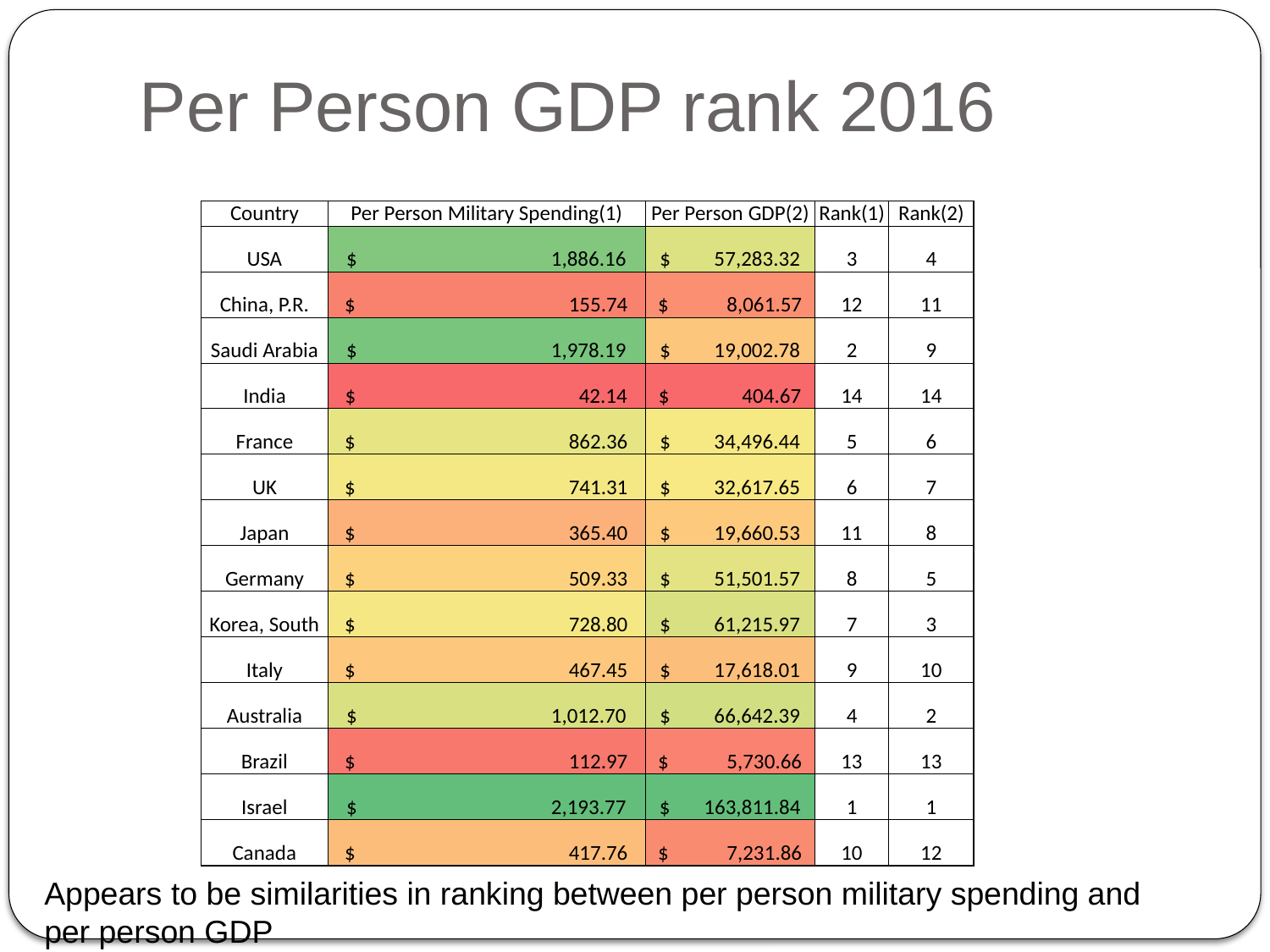

# Per Person GDP rank 2016
| Country | Per Person Military Spending(1) | Per Person GDP(2) | Rank(1) | Rank(2) |
| --- | --- | --- | --- | --- |
| USA | $ 1,886.16 | $ 57,283.32 | 3 | 4 |
| China, P.R. | $ 155.74 | $ 8,061.57 | 12 | 11 |
| Saudi Arabia | $ 1,978.19 | $ 19,002.78 | 2 | 9 |
| India | $ 42.14 | $ 404.67 | 14 | 14 |
| France | $ 862.36 | $ 34,496.44 | 5 | 6 |
| UK | $ 741.31 | $ 32,617.65 | 6 | 7 |
| Japan | $ 365.40 | $ 19,660.53 | 11 | 8 |
| Germany | $ 509.33 | $ 51,501.57 | 8 | 5 |
| Korea, South | $ 728.80 | $ 61,215.97 | 7 | 3 |
| Italy | $ 467.45 | $ 17,618.01 | 9 | 10 |
| Australia | $ 1,012.70 | $ 66,642.39 | 4 | 2 |
| Brazil | $ 112.97 | $ 5,730.66 | 13 | 13 |
| Israel | $ 2,193.77 | $ 163,811.84 | 1 | 1 |
| Canada | $ 417.76 | $ 7,231.86 | 10 | 12 |
Appears to be similarities in ranking between per person military spending and per person GDP